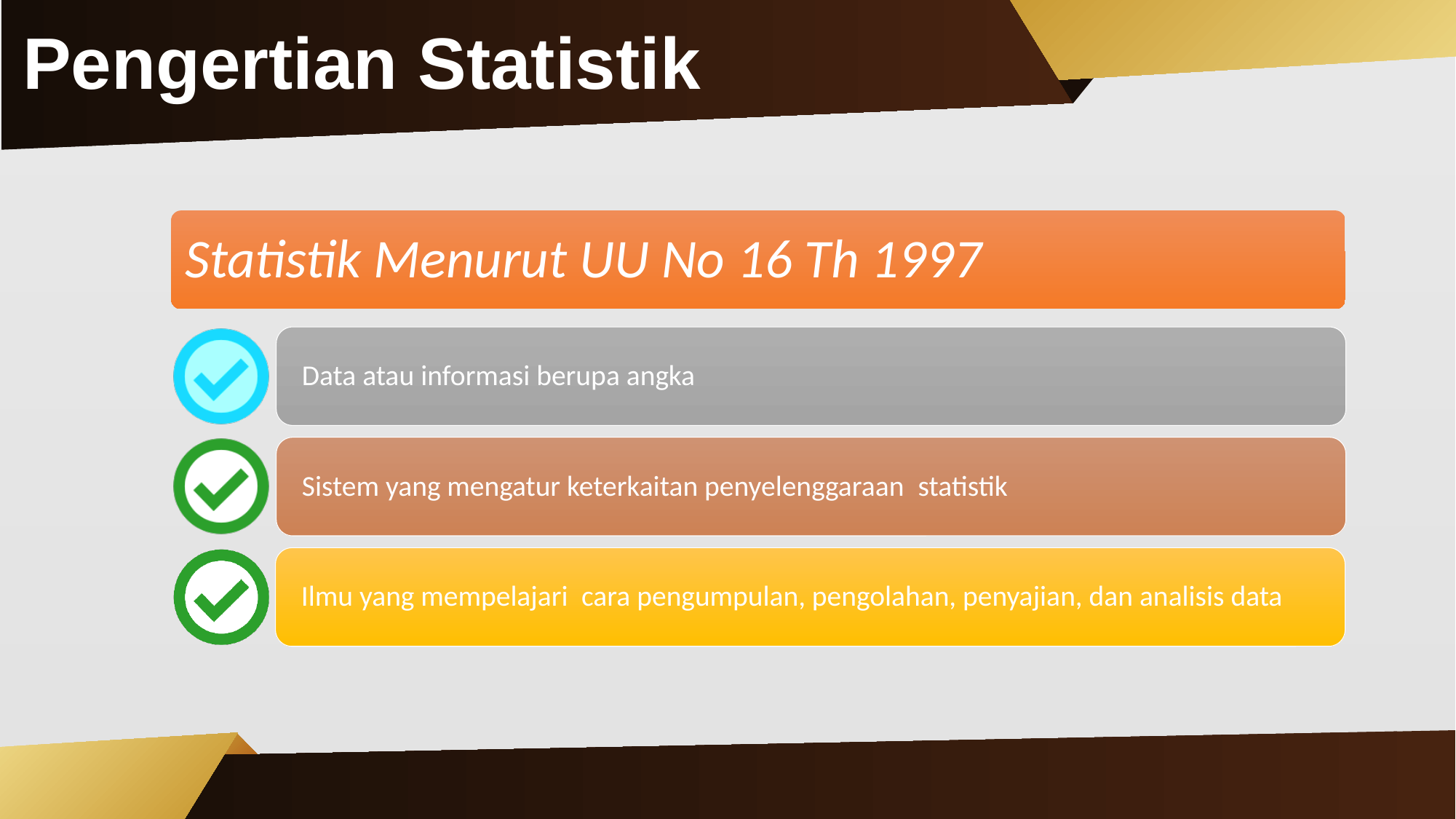

Pengertian Statistik

Statistik Menurut UU No 16 Th 1997
Data atau informasi berupa angka
Sistem yang mengatur keterkaitan penyelenggaraan  statistik
Ilmu yang mempelajari  cara pengumpulan, pengolahan, penyajian, dan analisis data